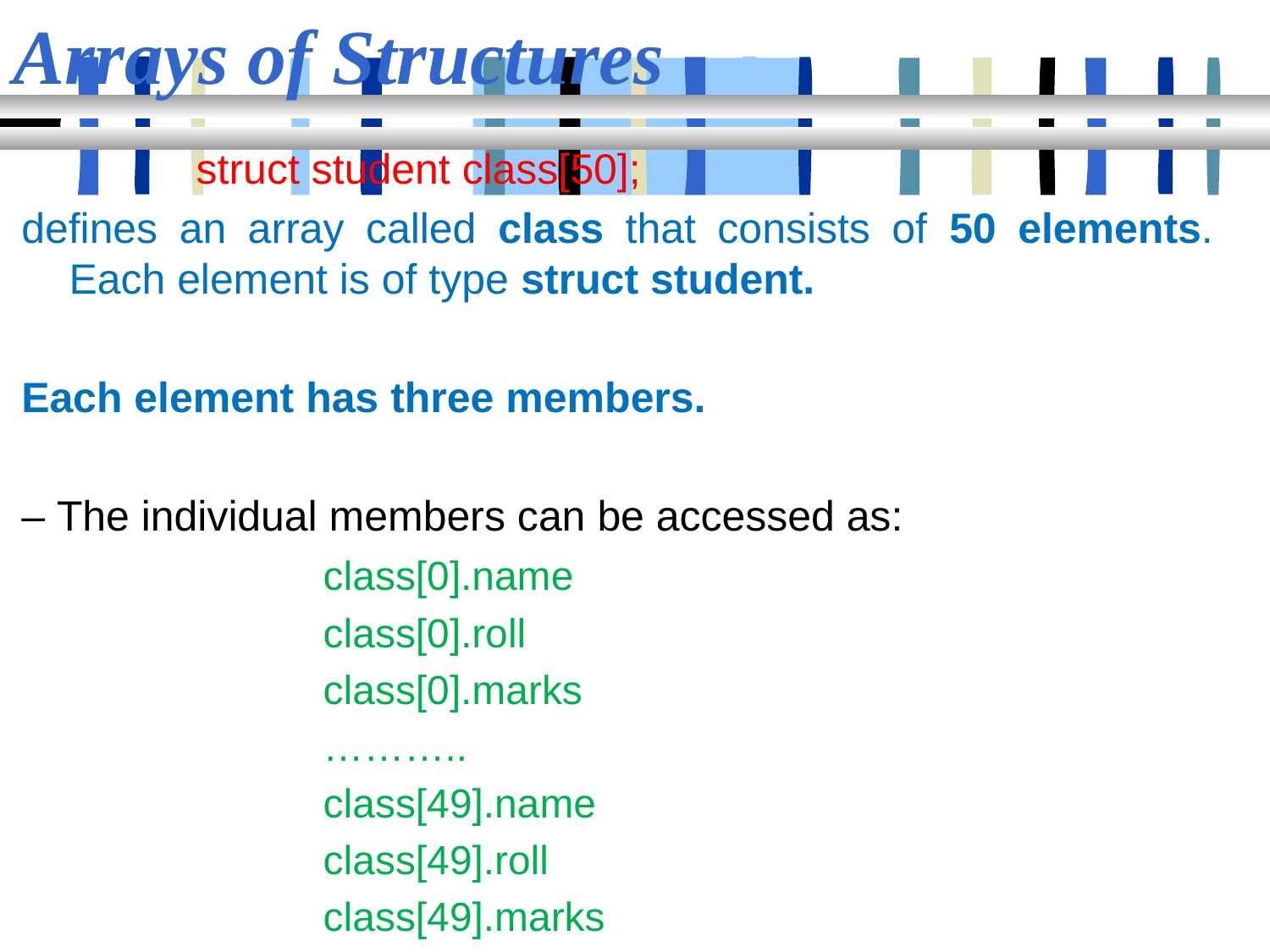

# Arrays of Structures
		struct student class[50];
defines an array called class that consists of 50 elements. Each element is of type struct student.

Each element has three members.

– The individual members can be accessed as:
			class[0].name
			class[0].roll
			class[0].marks
			………..
			class[49].name
			class[49].roll
			class[49].marks